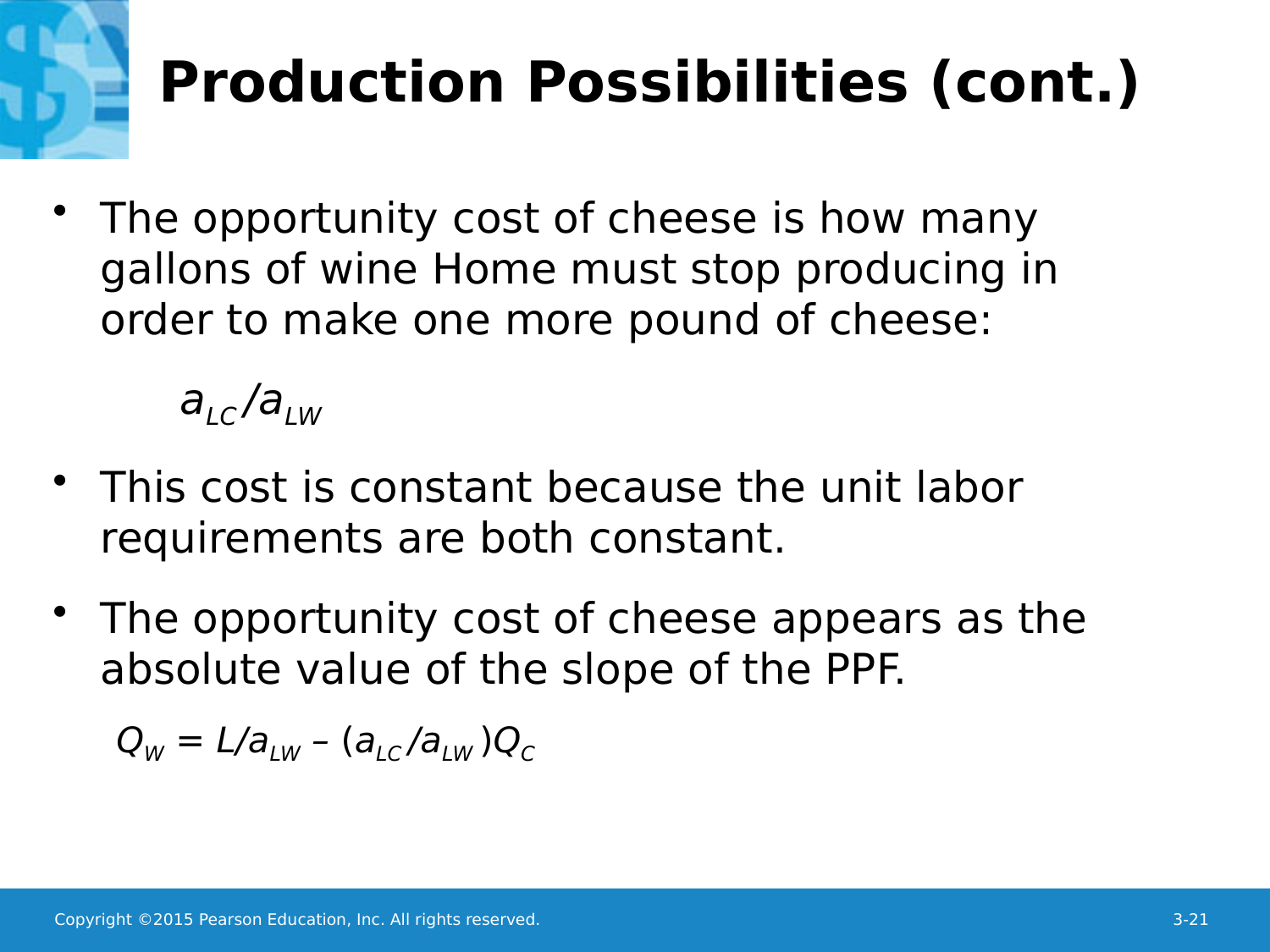

# Production Possibilities (cont.)
The opportunity cost of cheese is how many gallons of wine Home must stop producing in order to make one more pound of cheese:
aLC /aLW
This cost is constant because the unit labor requirements are both constant.
The opportunity cost of cheese appears as the absolute value of the slope of the PPF.
QW = L/aLW – (aLC /aLW )QC